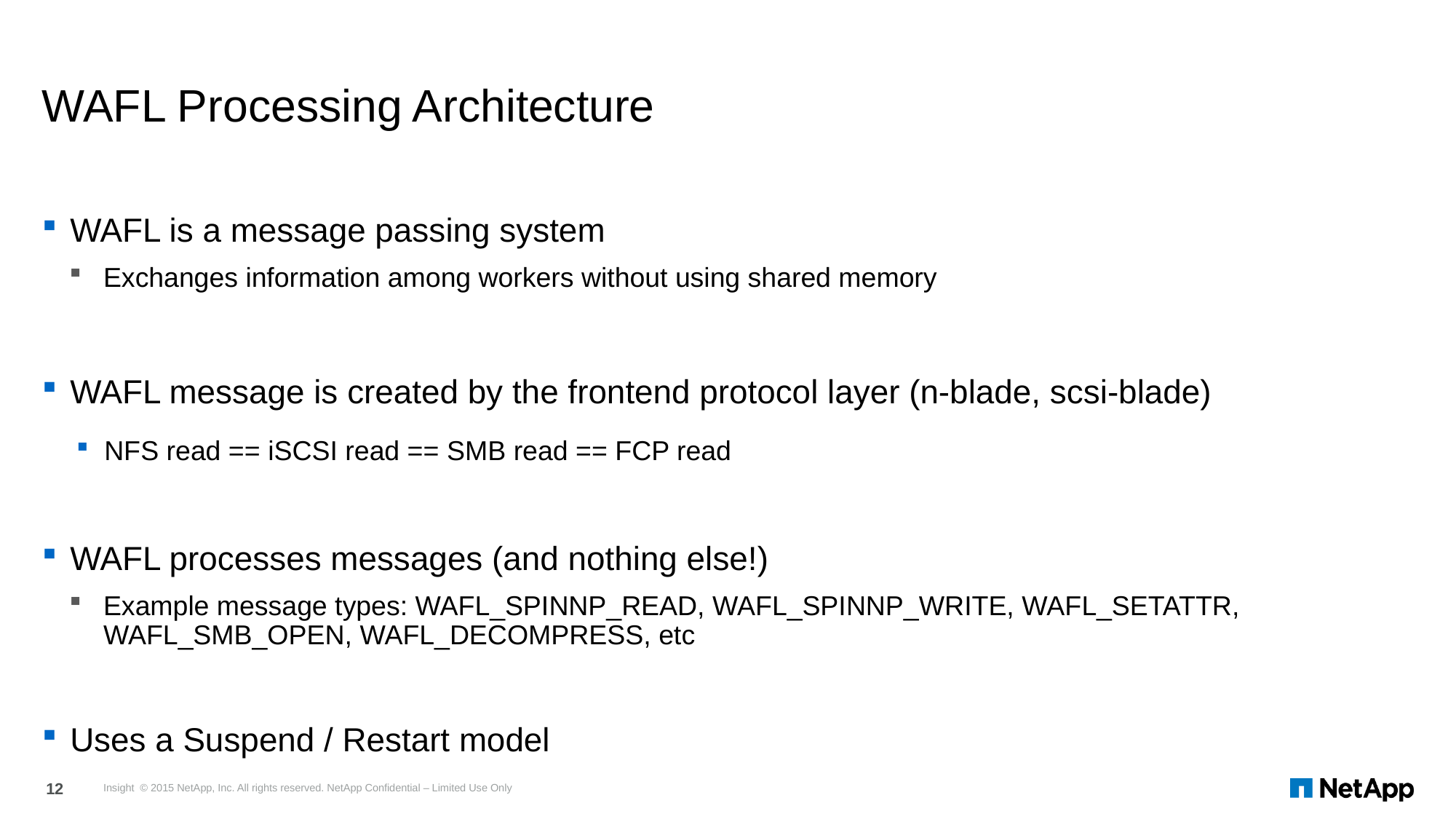

# WAFL Processing Architecture
WAFL is a message passing system
Exchanges information among workers without using shared memory

WAFL message is created by the frontend protocol layer (n-blade, scsi-blade)
NFS read == iSCSI read == SMB read == FCP read

WAFL processes messages (and nothing else!)
Example message types: WAFL_SPINNP_READ, WAFL_SPINNP_WRITE, WAFL_SETATTR, WAFL_SMB_OPEN, WAFL_DECOMPRESS, etc

Uses a Suspend / Restart model

Insight  © 2015 NetApp, Inc. All rights reserved. NetApp Confidential – Limited Use Only
12